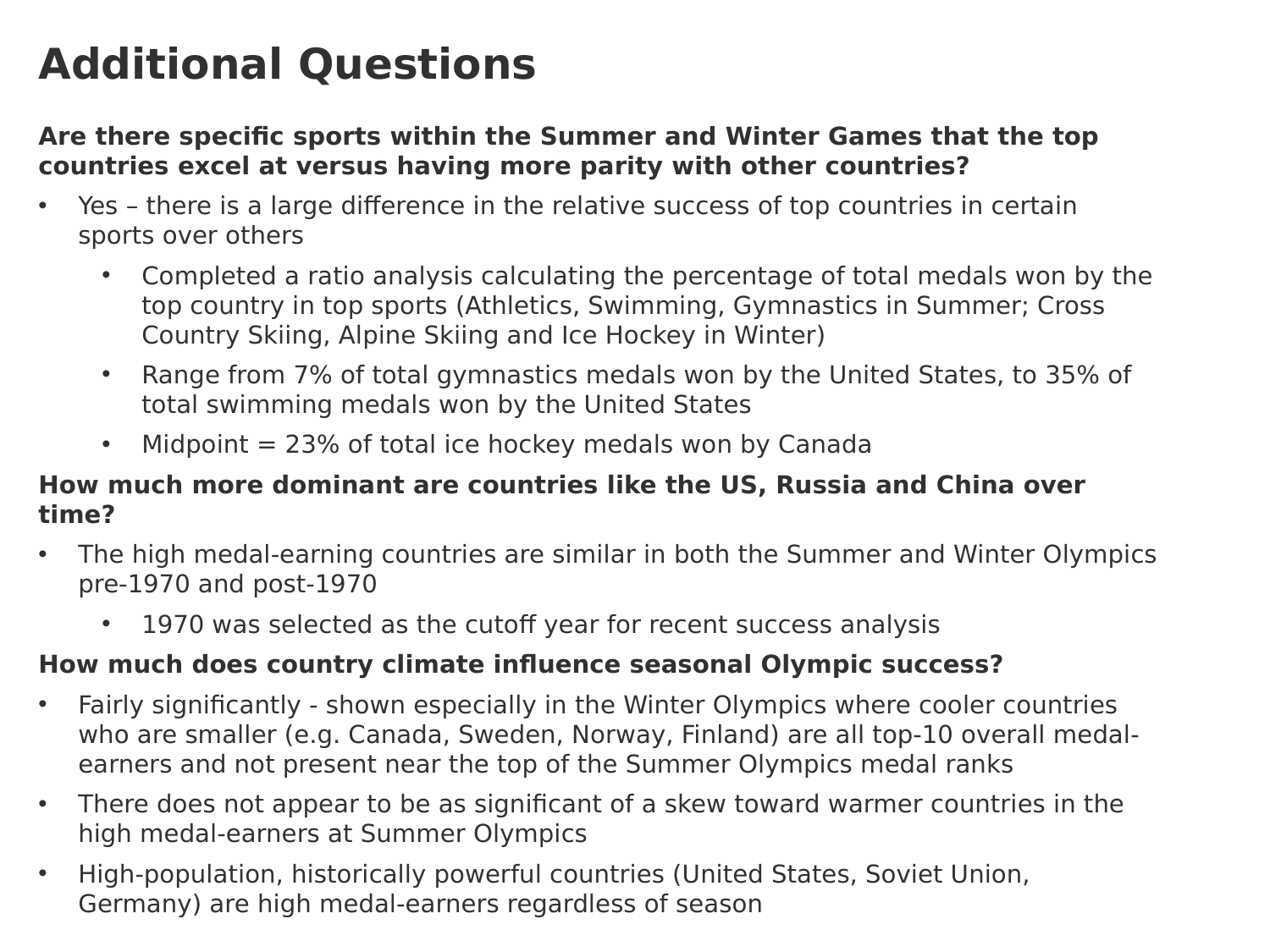

Additional Questions
Are there specific sports within the Summer and Winter Games that the top countries excel at versus having more parity with other countries?
Yes – there is a large difference in the relative success of top countries in certain sports over others
Completed a ratio analysis calculating the percentage of total medals won by the top country in top sports (Athletics, Swimming, Gymnastics in Summer; Cross Country Skiing, Alpine Skiing and Ice Hockey in Winter)
Range from 7% of total gymnastics medals won by the United States, to 35% of total swimming medals won by the United States
Midpoint = 23% of total ice hockey medals won by Canada
How much more dominant are countries like the US, Russia and China over time?
The high medal-earning countries are similar in both the Summer and Winter Olympics pre-1970 and post-1970
1970 was selected as the cutoff year for recent success analysis
How much does country climate influence seasonal Olympic success?
Fairly significantly - shown especially in the Winter Olympics where cooler countries who are smaller (e.g. Canada, Sweden, Norway, Finland) are all top-10 overall medal-earners and not present near the top of the Summer Olympics medal ranks
There does not appear to be as significant of a skew toward warmer countries in the high medal-earners at Summer Olympics
High-population, historically powerful countries (United States, Soviet Union, Germany) are high medal-earners regardless of season